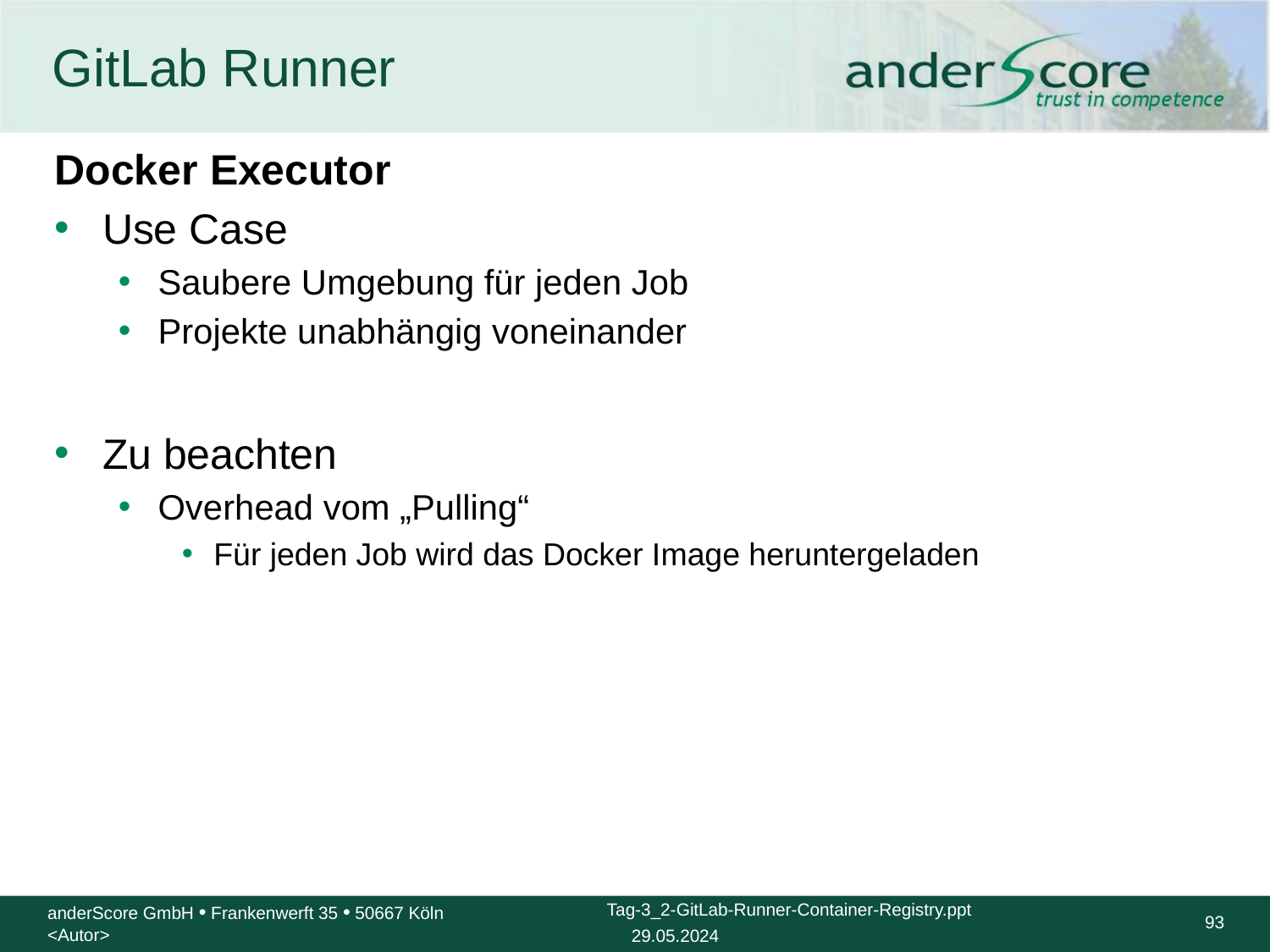

# GitLab Runner
Docker Executor
Use Case
Saubere Umgebung für jeden Job
Projekte unabhängig voneinander

Zu beachten
Overhead vom „Pulling“
Für jeden Job wird das Docker Image heruntergeladen